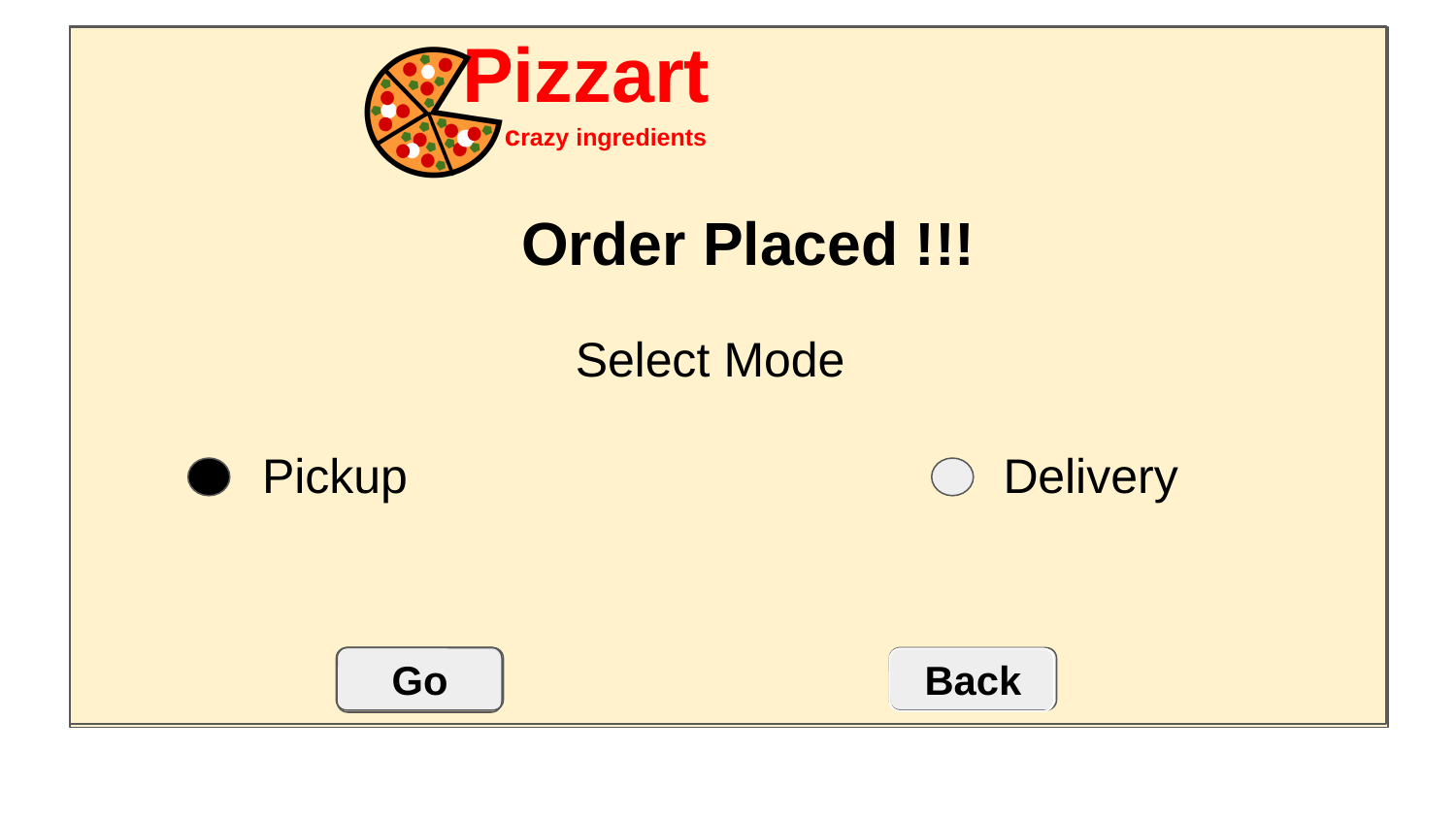

Order Placed !!!

Select Mode

       Pickup                                            Delivery